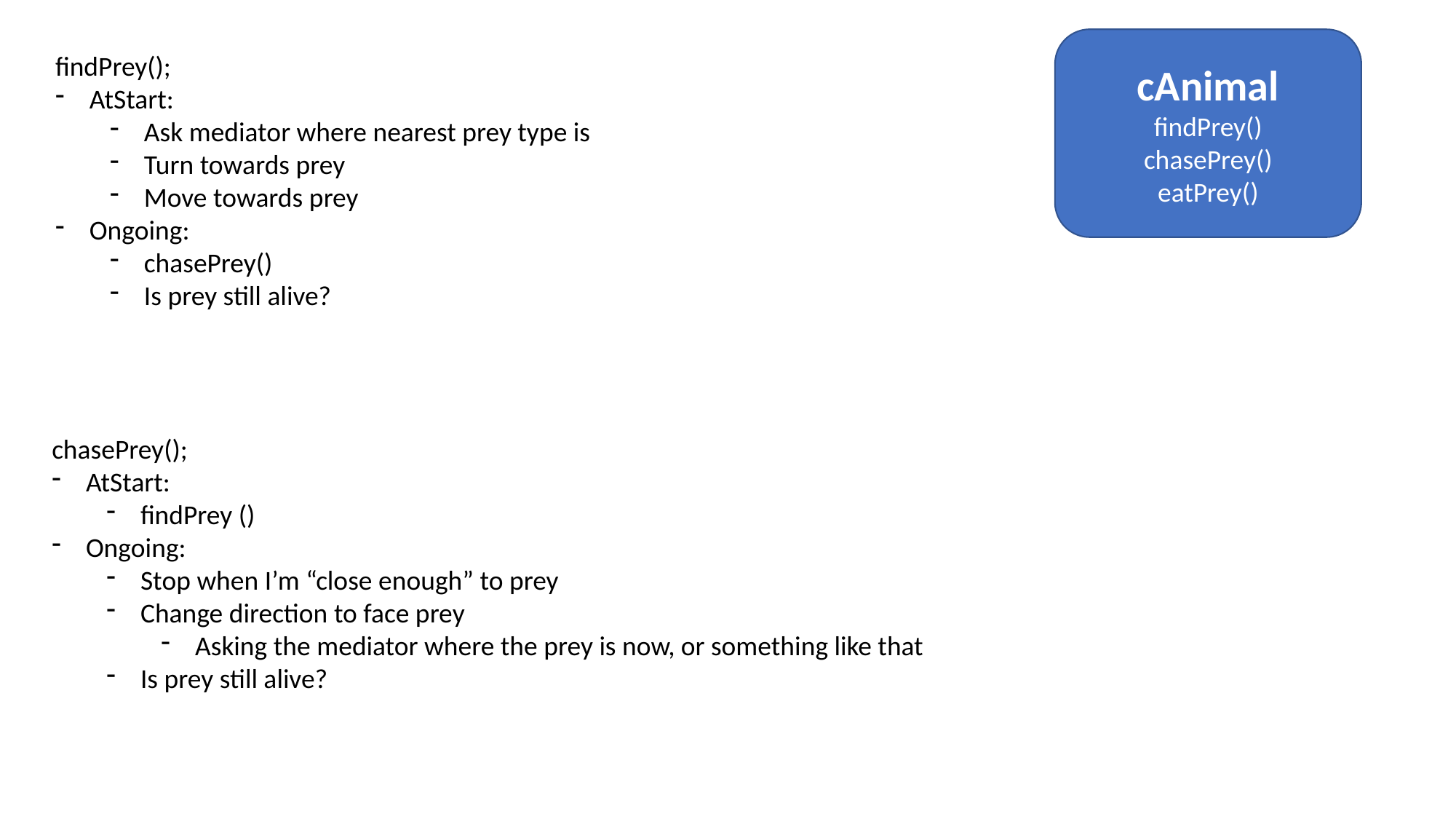

cAnimal
findPrey()
chasePrey()
eatPrey()
findPrey();
AtStart:
Ask mediator where nearest prey type is
Turn towards prey
Move towards prey
Ongoing:
chasePrey()
Is prey still alive?
chasePrey();
AtStart:
findPrey ()
Ongoing:
Stop when I’m “close enough” to prey
Change direction to face prey
Asking the mediator where the prey is now, or something like that
Is prey still alive?